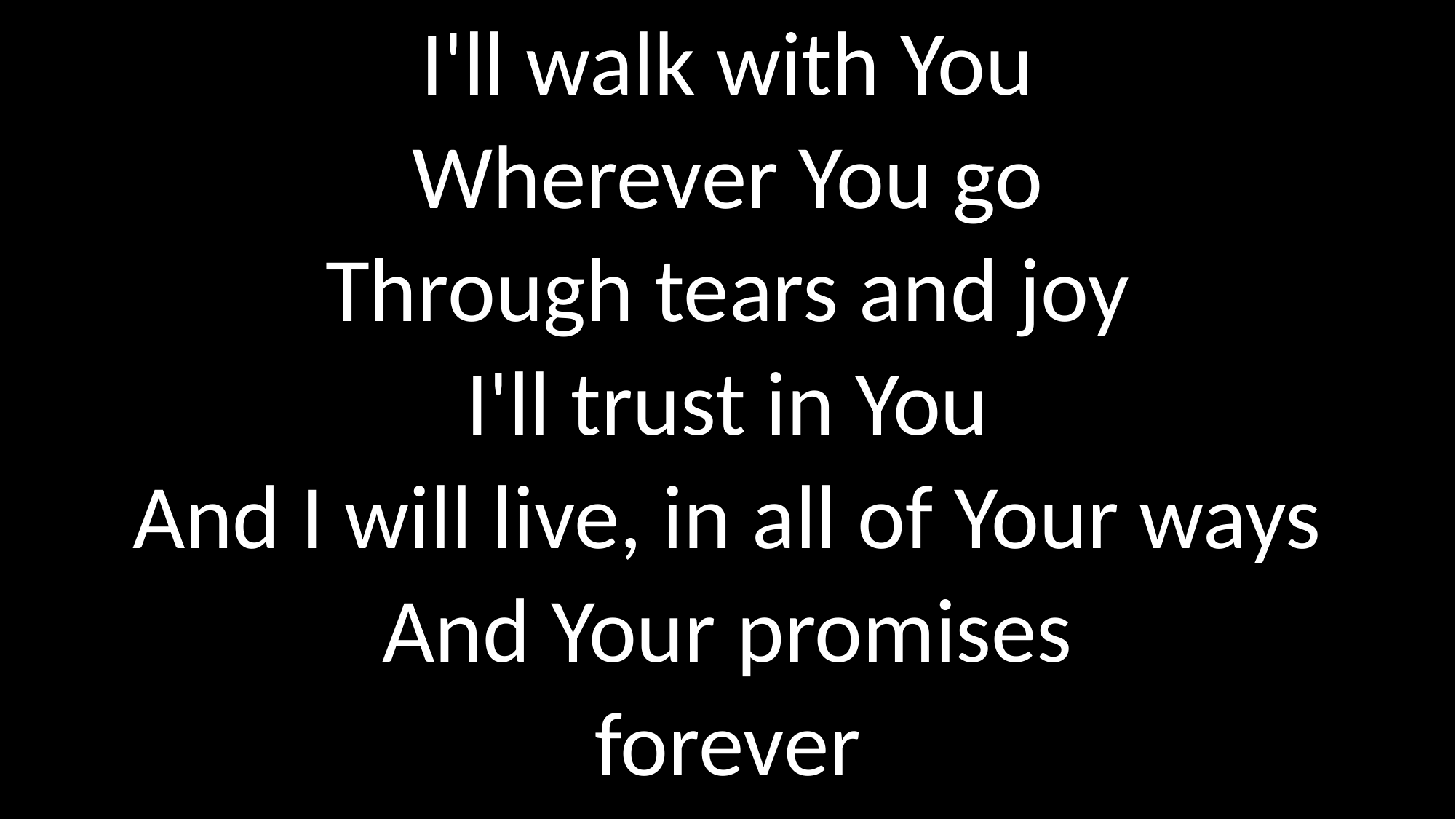

I'll walk with You
Wherever You go
Through tears and joy
I'll trust in You
And I will live, in all of Your ways
And Your promises
forever